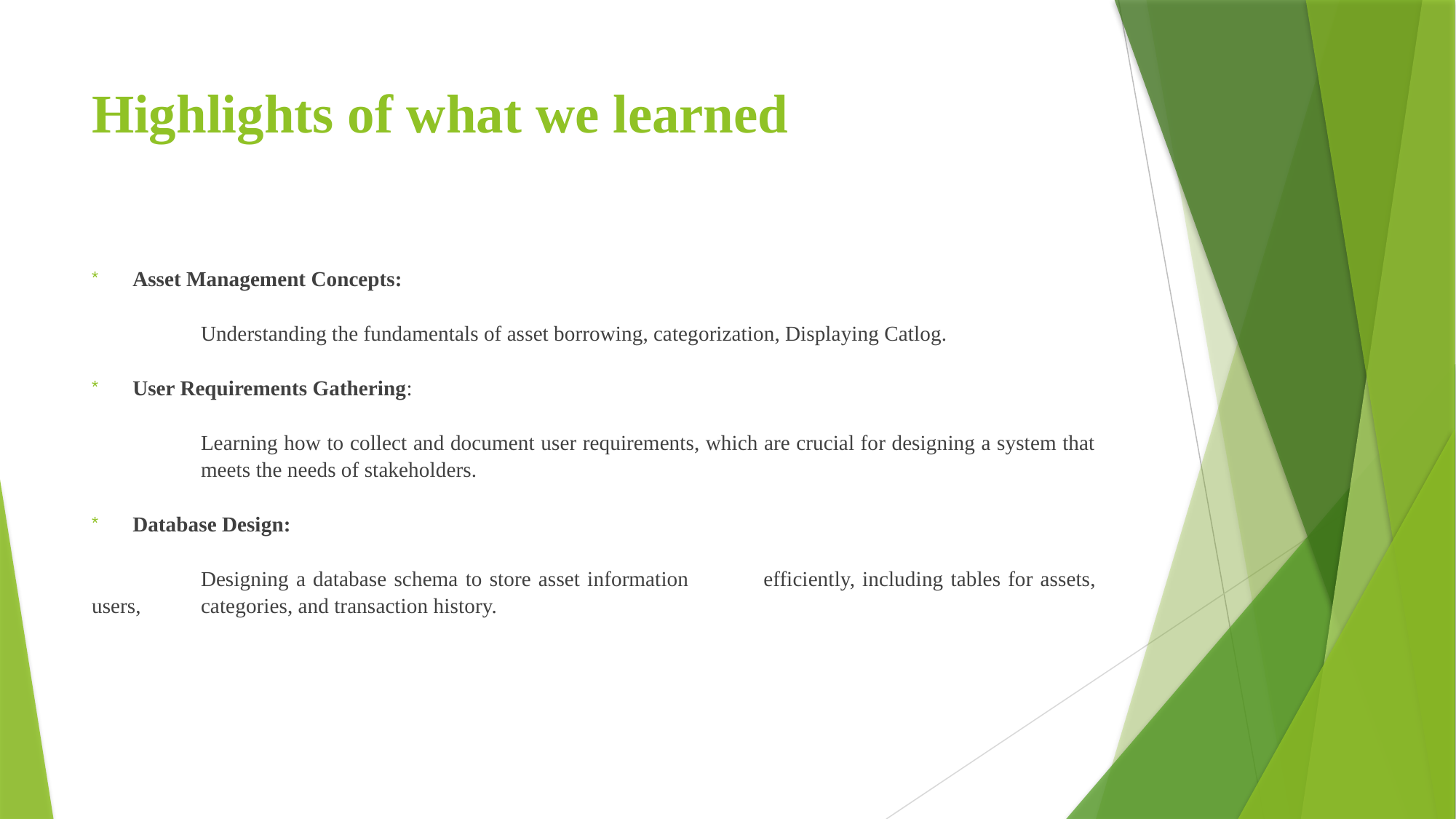

# Highlights of what we learned
Asset Management Concepts:
	Understanding the fundamentals of asset borrowing, categorization, Displaying Catlog.
User Requirements Gathering:
	Learning how to collect and document user requirements, which are crucial for designing a system that 	meets the needs of stakeholders.
Database Design:
	Designing a database schema to store asset information 	efficiently, including tables for assets, users, 	categories, and transaction history.